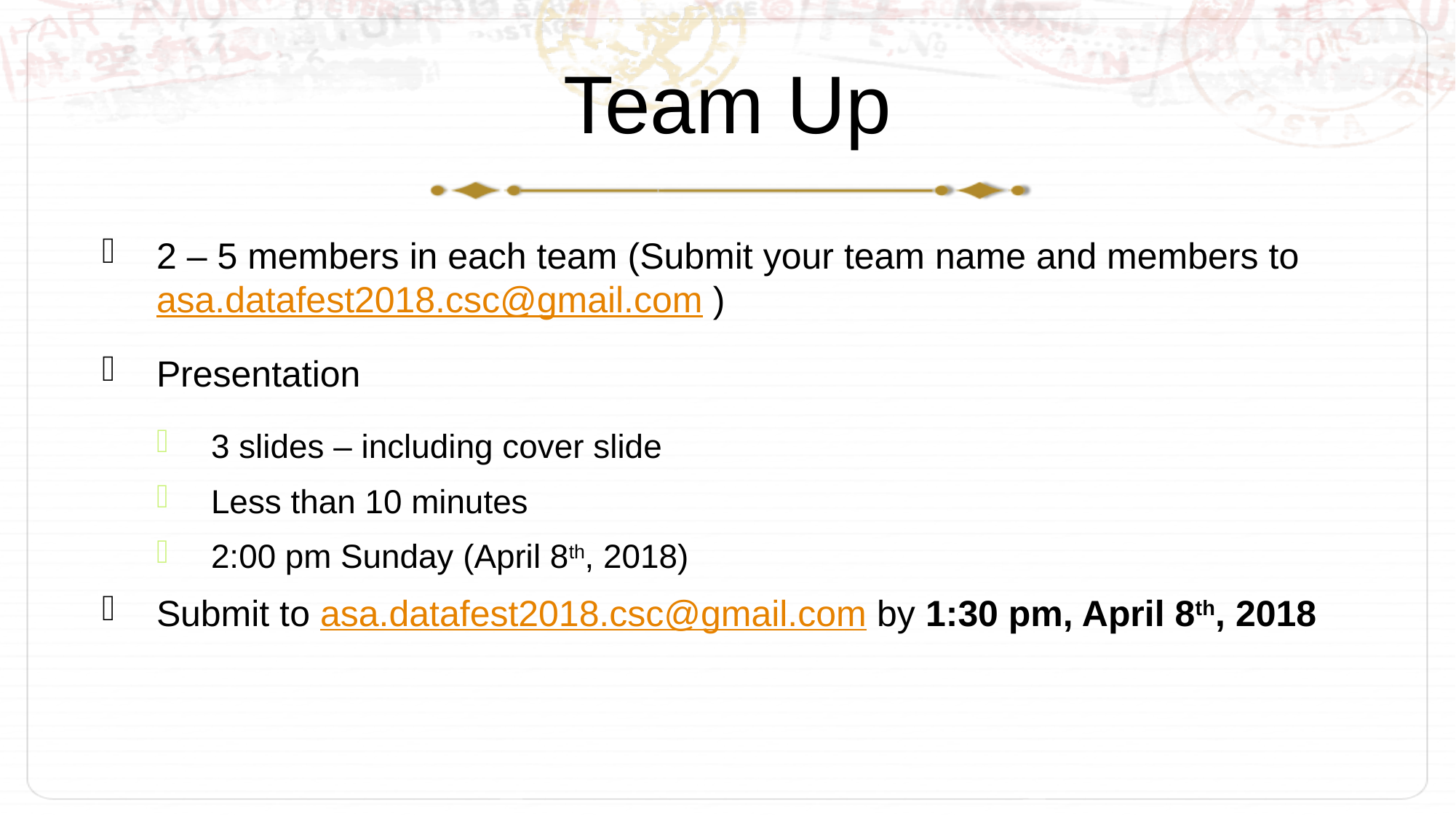

# Team Up
2 – 5 members in each team (Submit your team name and members to asa.datafest2018.csc@gmail.com )
Presentation
3 slides – including cover slide
Less than 10 minutes
2:00 pm Sunday (April 8th, 2018)
Submit to asa.datafest2018.csc@gmail.com by 1:30 pm, April 8th, 2018